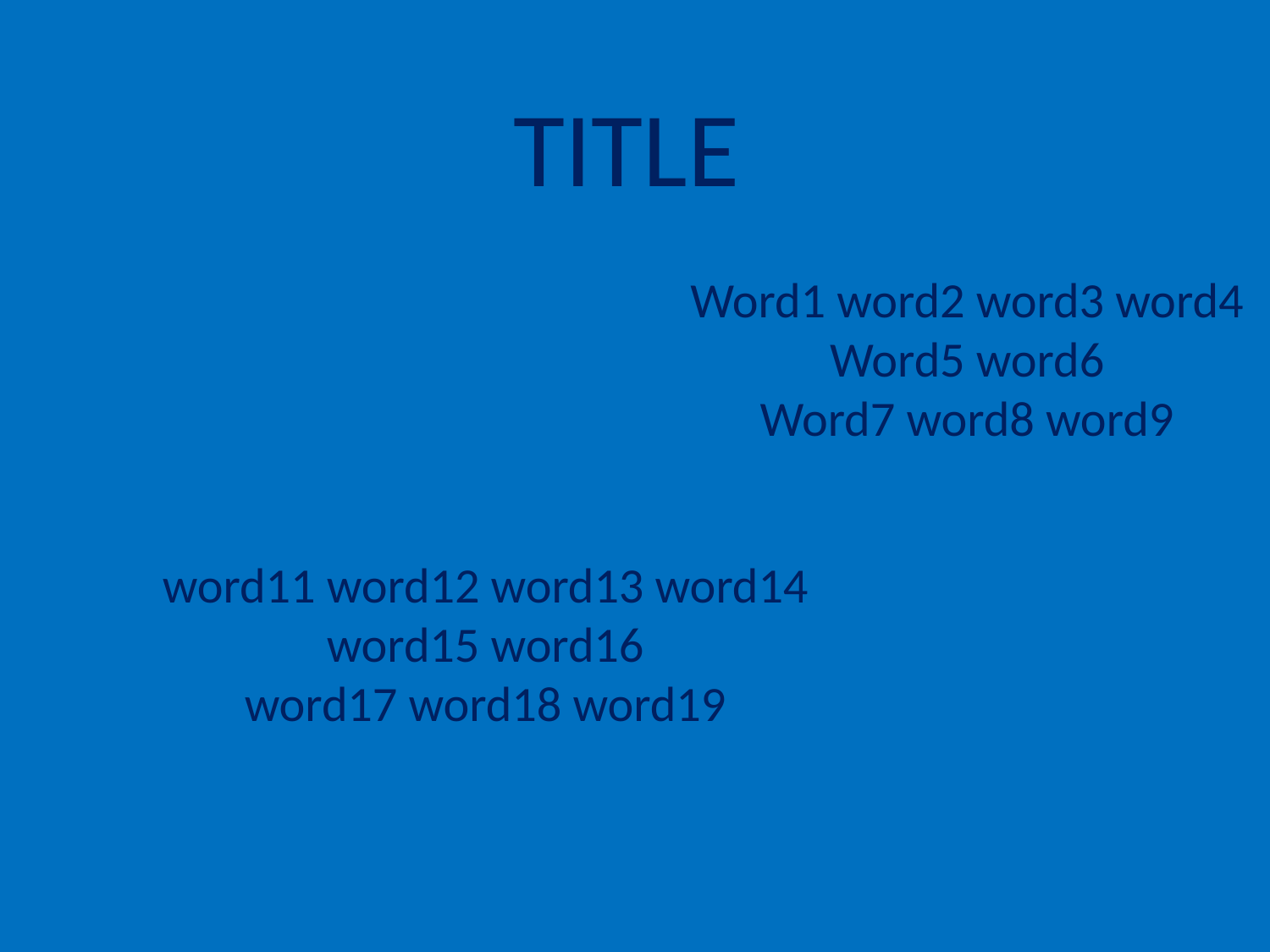

TITLE
TITLE
Word1 word2 word3 word4
Word5 word6
Word7 word8 word9
Word1 word2 word3 word4
Word5 word6
Word7 word8 word9
word11 word12 word13 word14
word15 word16
word17 word18 word19
word11 word12 word13 word14
word15 word16
word17 word18 word19